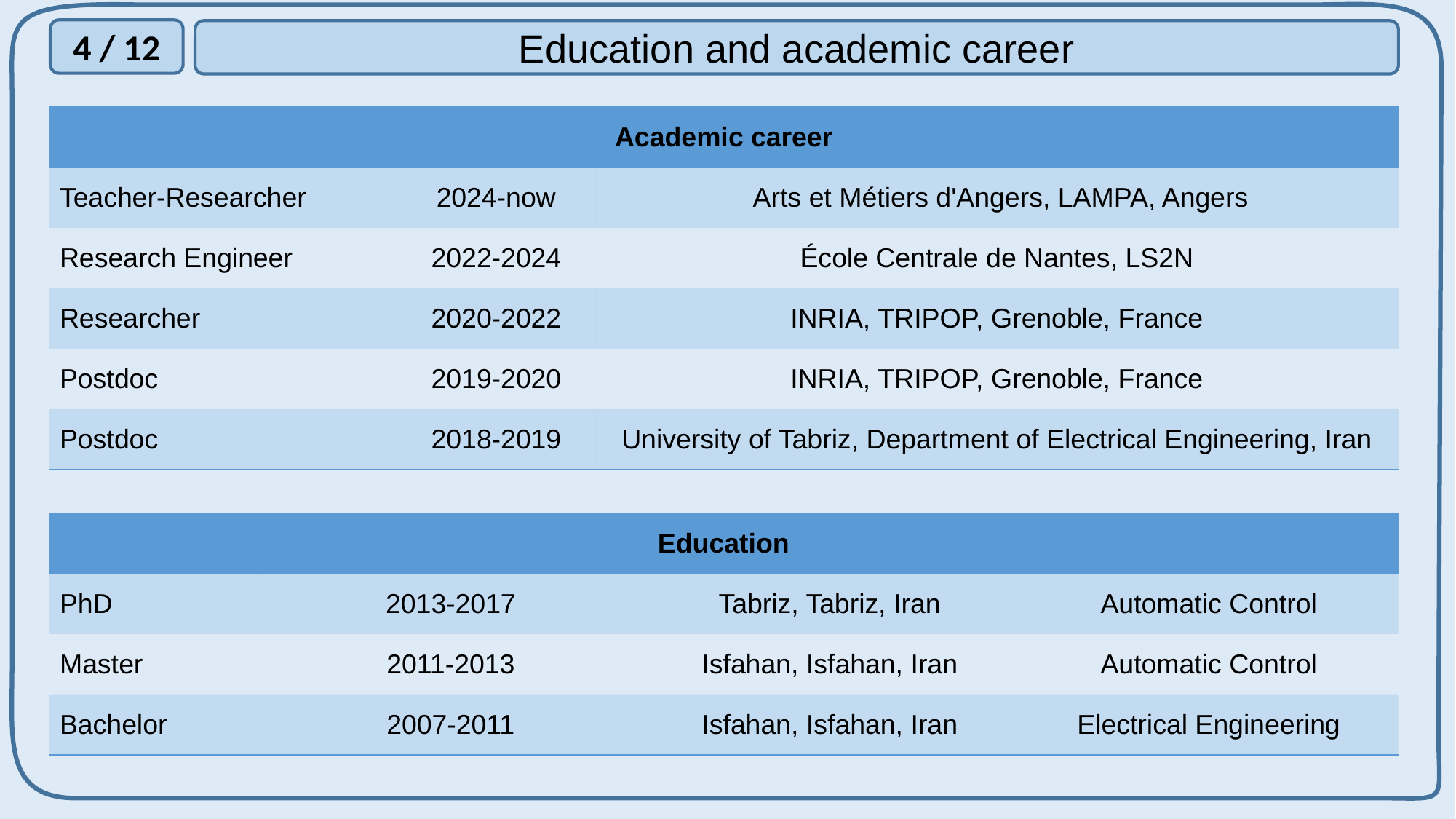

4 / 12
Education and academic career
| Academic career |  |  |
| --- | --- | --- |
| Teacher-Researcher | 2024-now | Arts et Métiers d'Angers, LAMPA, Angers |
| Research Engineer | 2022-2024 | École Centrale de Nantes, LS2N |
| Researcher | 2020-2022 | INRIA, TRIPOP, Grenoble, France |
| Postdoc | 2019-2020 | INRIA, TRIPOP, Grenoble, France |
| Postdoc | 2018-2019 | University of Tabriz, Department of Electrical Engineering, Iran |
| Education |  |  |  |
| --- | --- | --- | --- |
| PhD | 2013-2017 | Tabriz, Tabriz, Iran | Automatic Control |
| Master | 2011-2013 | Isfahan, Isfahan, Iran | Automatic Control |
| Bachelor | 2007-2011 | Isfahan, Isfahan, Iran | Electrical Engineering |